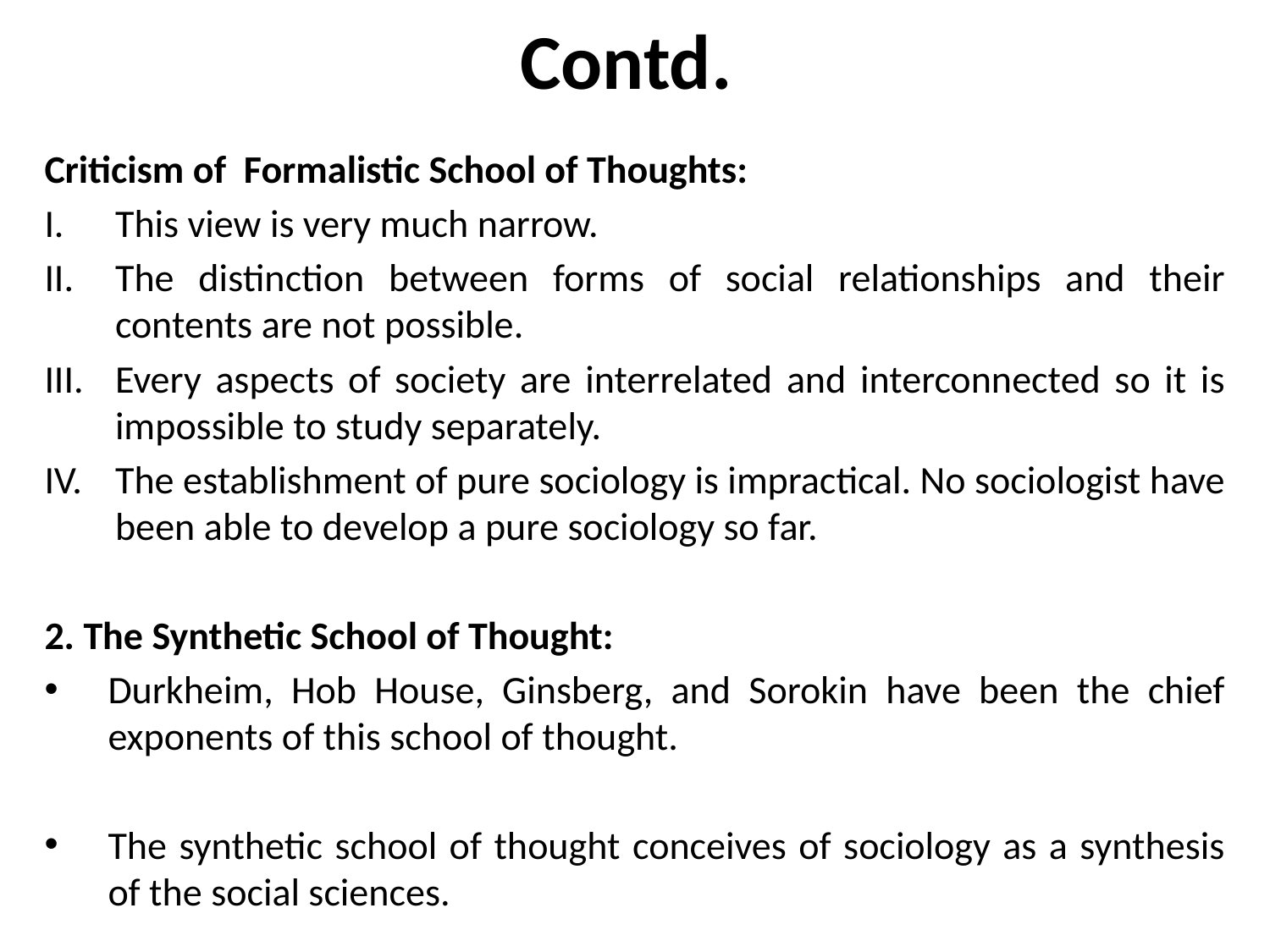

# Contd.
Criticism of  Formalistic School of Thoughts:
This view is very much narrow.
The distinction between forms of social relationships and their contents are not possible.
Every aspects of society are interrelated and interconnected so it is impossible to study separately.
The establishment of pure sociology is impractical. No sociologist have been able to develop a pure sociology so far.

2. The Synthetic School of Thought:
Durkheim, Hob House, Ginsberg, and Sorokin have been the chief exponents of this school of thought.

The synthetic school of thought conceives of sociology as a synthesis of the social sciences.